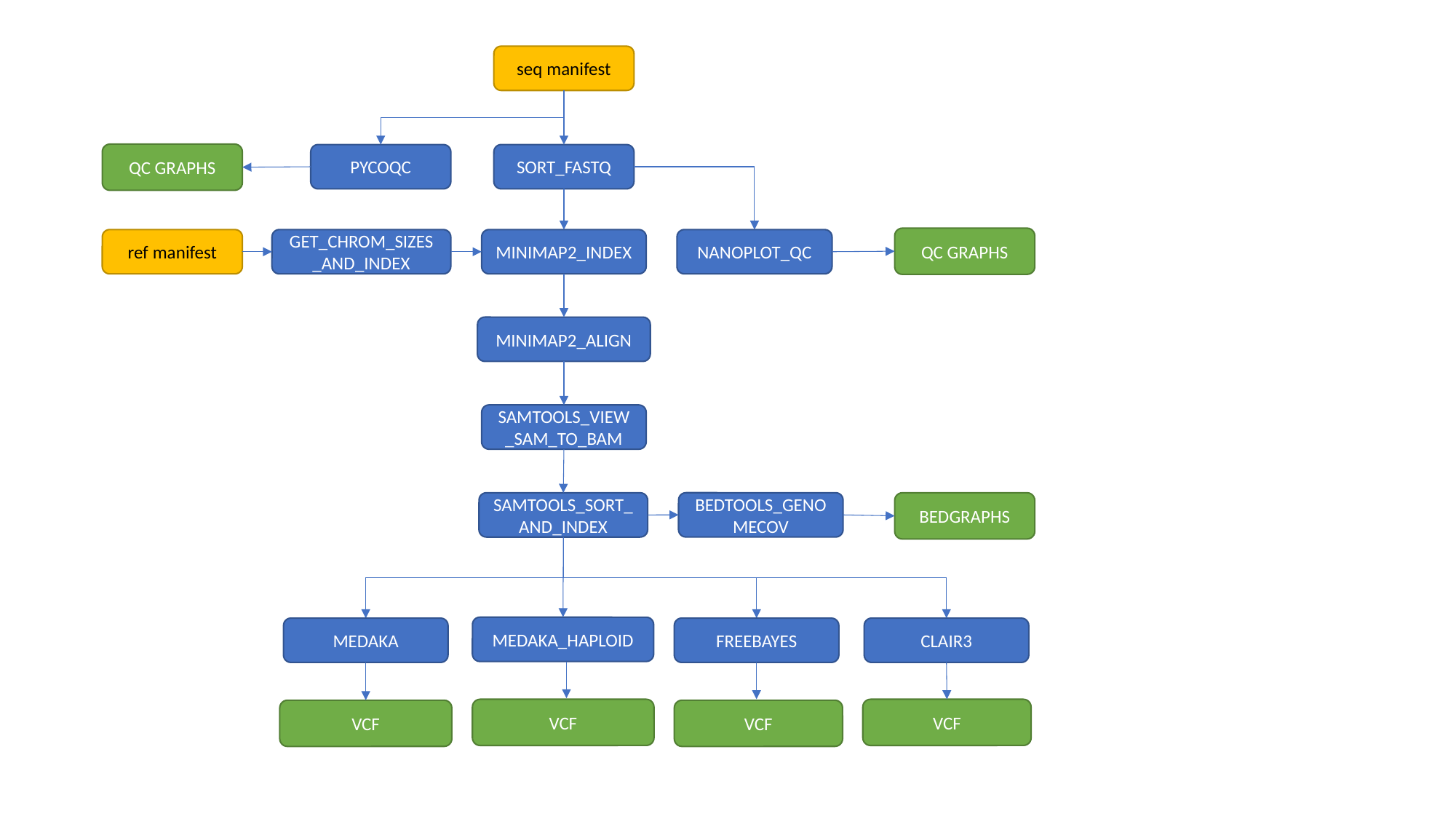

seq manifest
QC GRAPHS
SORT_FASTQ
PYCOQC
QC GRAPHS
MINIMAP2_INDEX
NANOPLOT_QC
ref manifest
GET_CHROM_SIZES_AND_INDEX
MINIMAP2_ALIGN
SAMTOOLS_VIEW_SAM_TO_BAM
BEDTOOLS_GENOMECOV
BEDGRAPHS
SAMTOOLS_SORT_AND_INDEX
MEDAKA_HAPLOID
CLAIR3
MEDAKA
FREEBAYES
VCF
VCF
VCF
VCF